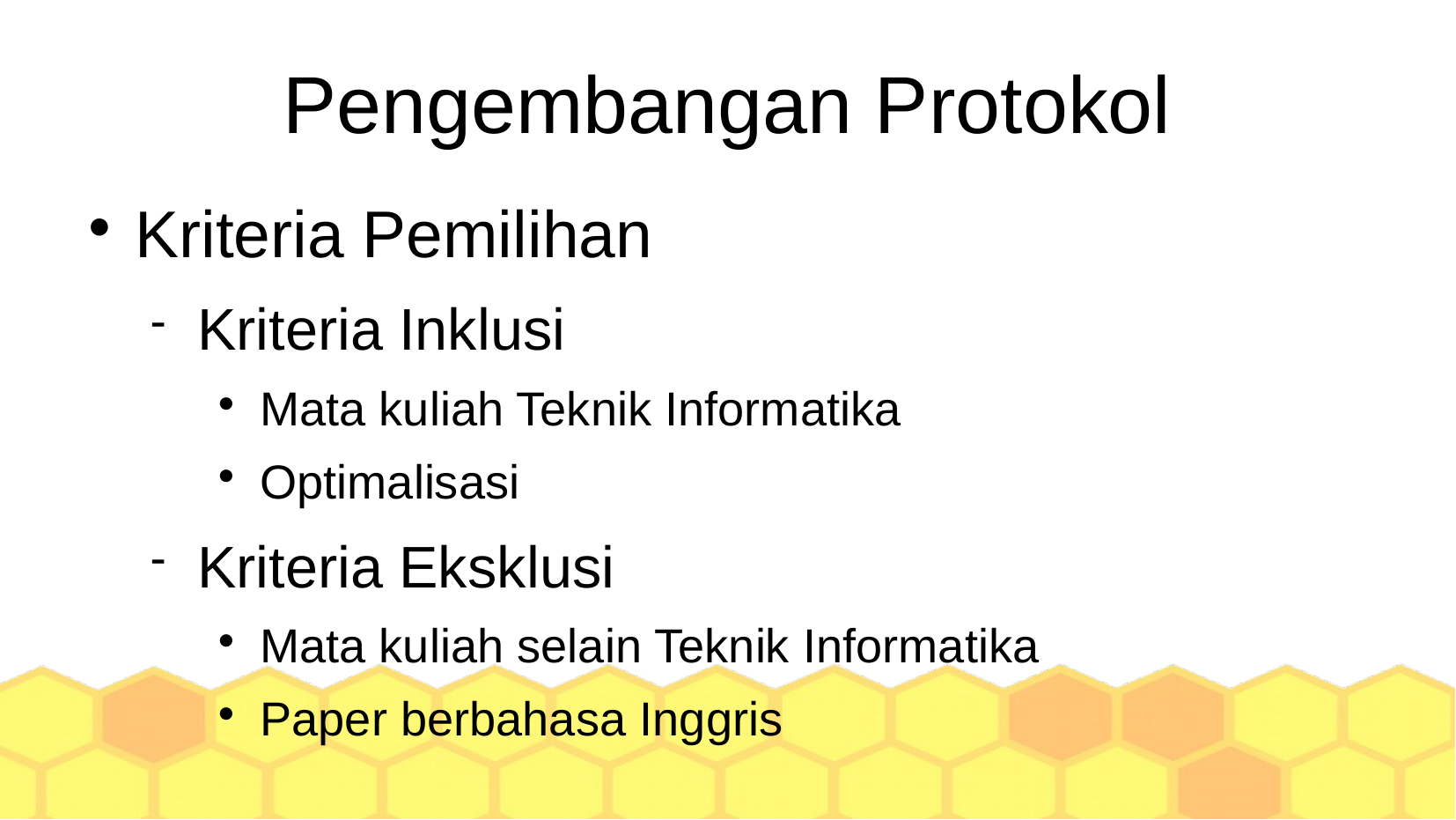

Pengembangan Protokol
Kriteria Pemilihan
Kriteria Inklusi
Mata kuliah Teknik Informatika
Optimalisasi
Kriteria Eksklusi
Mata kuliah selain Teknik Informatika
Paper berbahasa Inggris